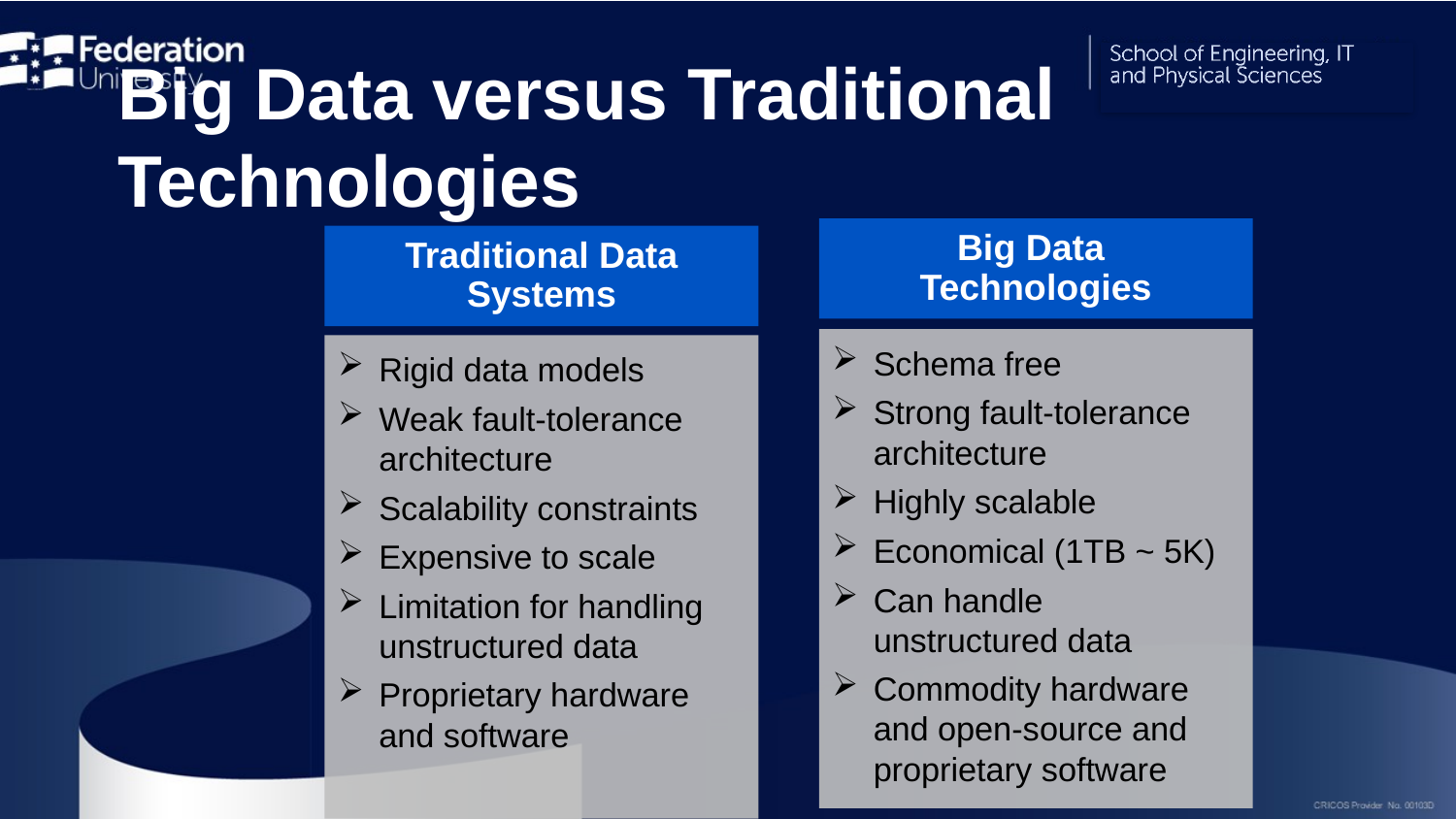

# Big Data versus Traditional Technologies
Big Data
Technologies
Traditional Data
Systems
Schema free
Strong fault-tolerance architecture
Highly scalable
Economical (1TB ~ 5K)
Can handle unstructured data
Commodity hardware and open-source and proprietary software
Rigid data models
Weak fault-tolerance architecture
Scalability constraints
Expensive to scale
Limitation for handling unstructured data
Proprietary hardware and software